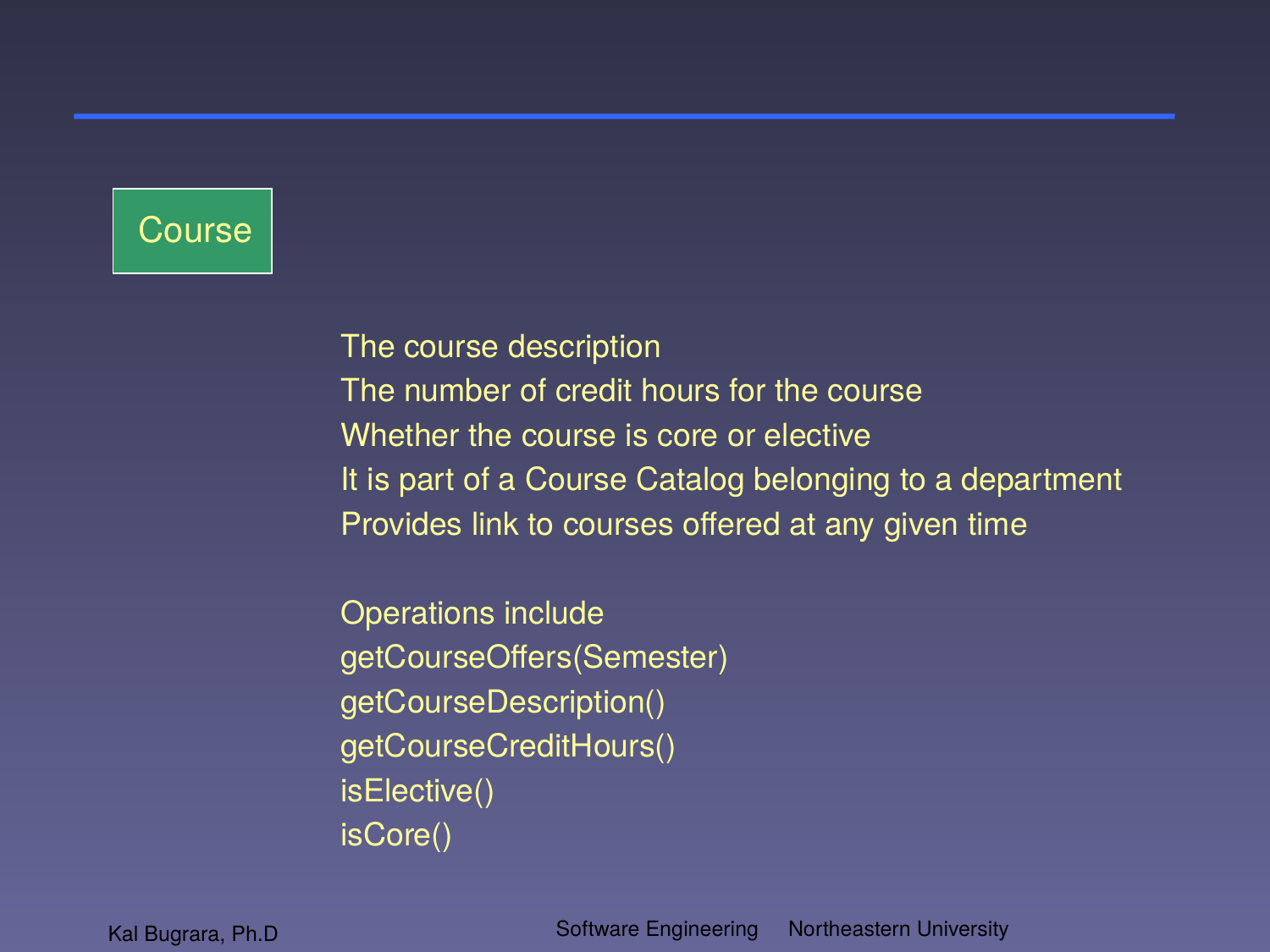

Course

The course description
The number of credit hours for the course
Whether the course is core or elective
It is part of a Course Catalog belonging to a department
Provides link to courses offered at any given time

Operations include
getCourseOffers(Semester)
getCourseDescription()
getCourseCreditHours()
isElective()
isCore()

Kal Bugrara, Ph.D
Software Engineering		     Northeastern University